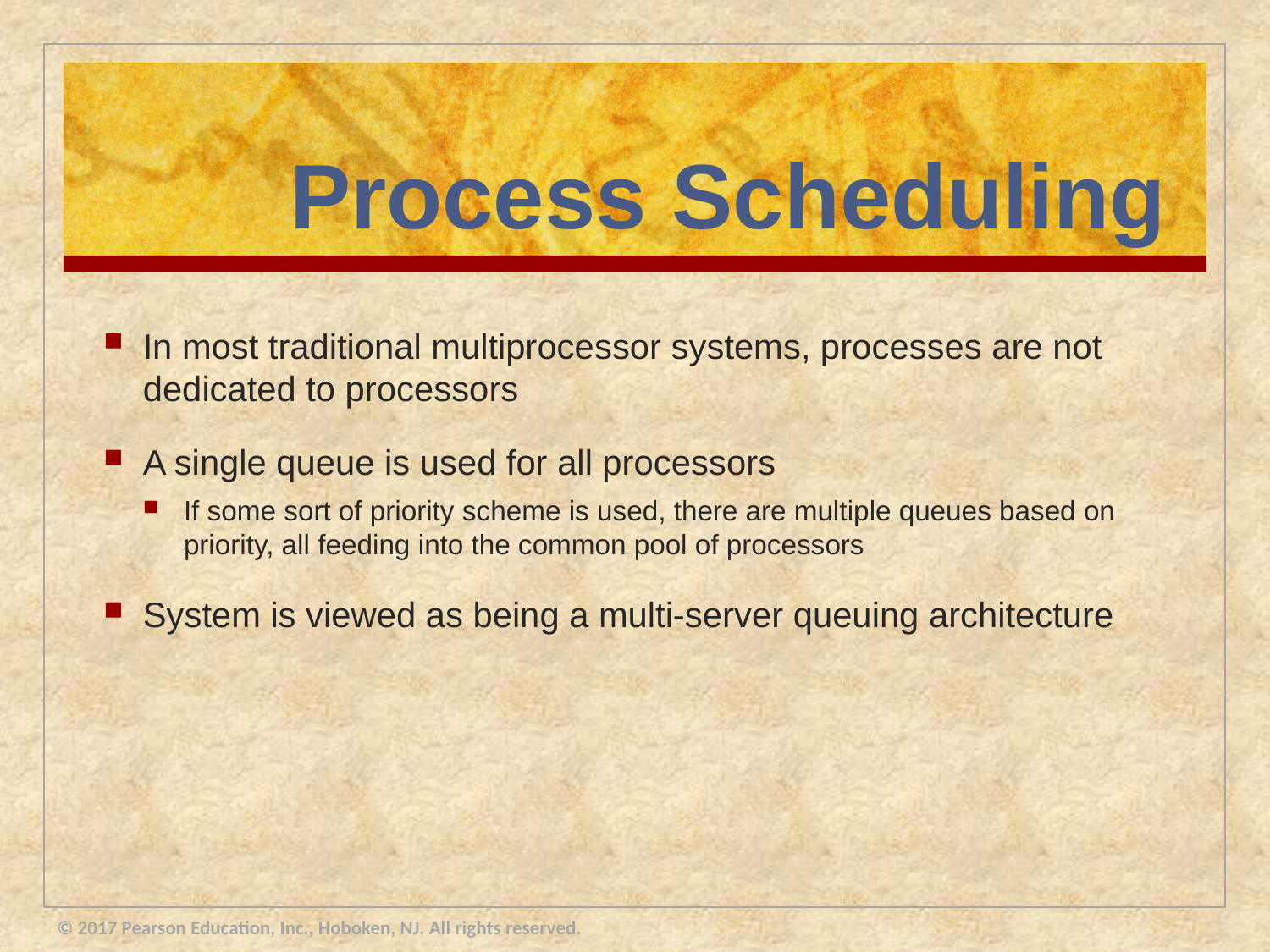

# Process Scheduling
In most traditional multiprocessor systems, processes are not dedicated to processors
A single queue is used for all processors
If some sort of priority scheme is used, there are multiple queues based on priority, all feeding into the common pool of processors
System is viewed as being a multi-server queuing architecture

© 2017 Pearson Education, Inc., Hoboken, NJ. All rights reserved.